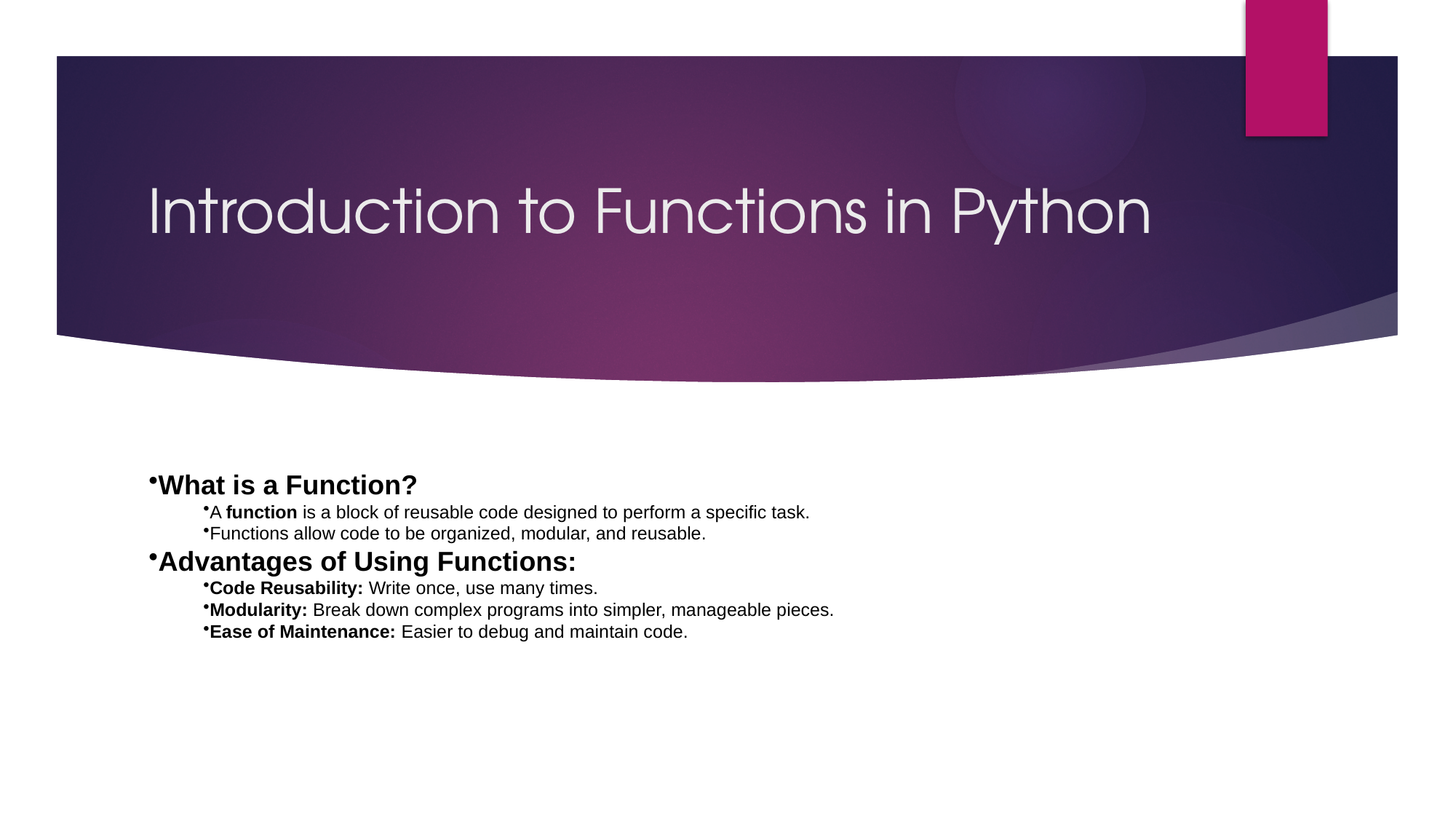

# Introduction to Functions in Python
What is a Function?
A function is a block of reusable code designed to perform a specific task.
Functions allow code to be organized, modular, and reusable.
Advantages of Using Functions:
Code Reusability: Write once, use many times.
Modularity: Break down complex programs into simpler, manageable pieces.
Ease of Maintenance: Easier to debug and maintain code.